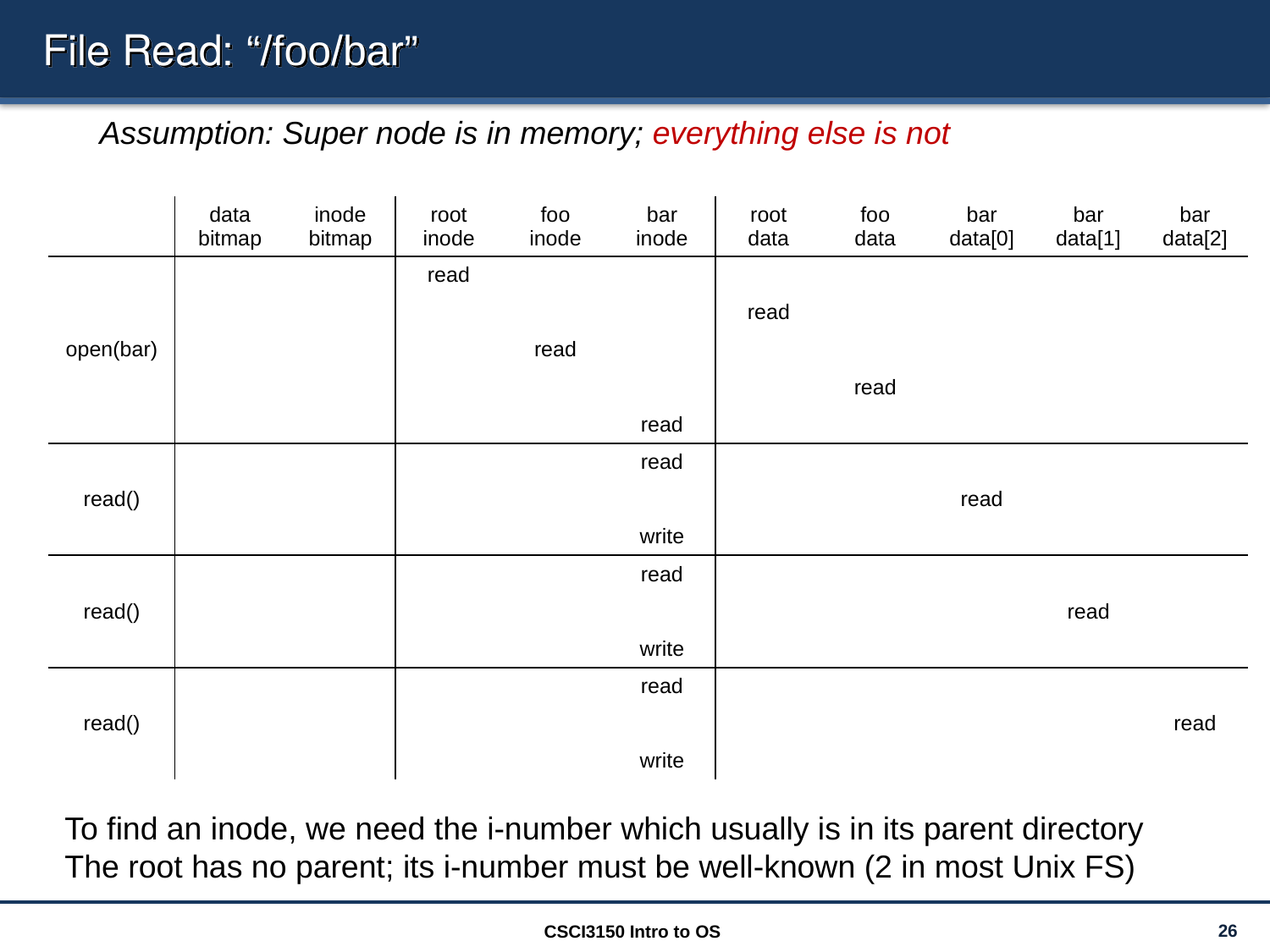

# File Read: “/foo/bar”
Assumption: Super node is in memory; everything else is not
|  | data bitmap | inode bitmap | root inode | foo inode | bar inode | root data | foo data | bar data[0] | bar data[1] | bar data[2] |
| --- | --- | --- | --- | --- | --- | --- | --- | --- | --- | --- |
| open(bar) |  |  | read |  |  |  |  |  |  |  |
|  |  |  |  |  |  | read |  |  |  |  |
|  |  |  |  | read |  |  |  |  |  |  |
|  |  |  |  |  |  |  | read |  |  |  |
|  |  |  |  |  | read |  |  |  |  |  |
| read() |  |  |  |  | read |  |  |  |  |  |
|  |  |  |  |  |  |  |  | read |  |  |
|  |  |  |  |  | write |  |  |  |  |  |
| read() |  |  |  |  | read |  |  |  |  |  |
|  |  |  |  |  |  |  |  |  | read |  |
|  |  |  |  |  | write |  |  |  |  |  |
| read() |  |  |  |  | read |  |  |  |  |  |
|  |  |  |  |  |  |  |  |  |  | read |
|  |  |  |  |  | write |  |  |  |  |  |
To find an inode, we need the i-number which usually is in its parent directory
The root has no parent; its i-number must be well-known (2 in most Unix FS)
CSCI3150 Intro to OS
26